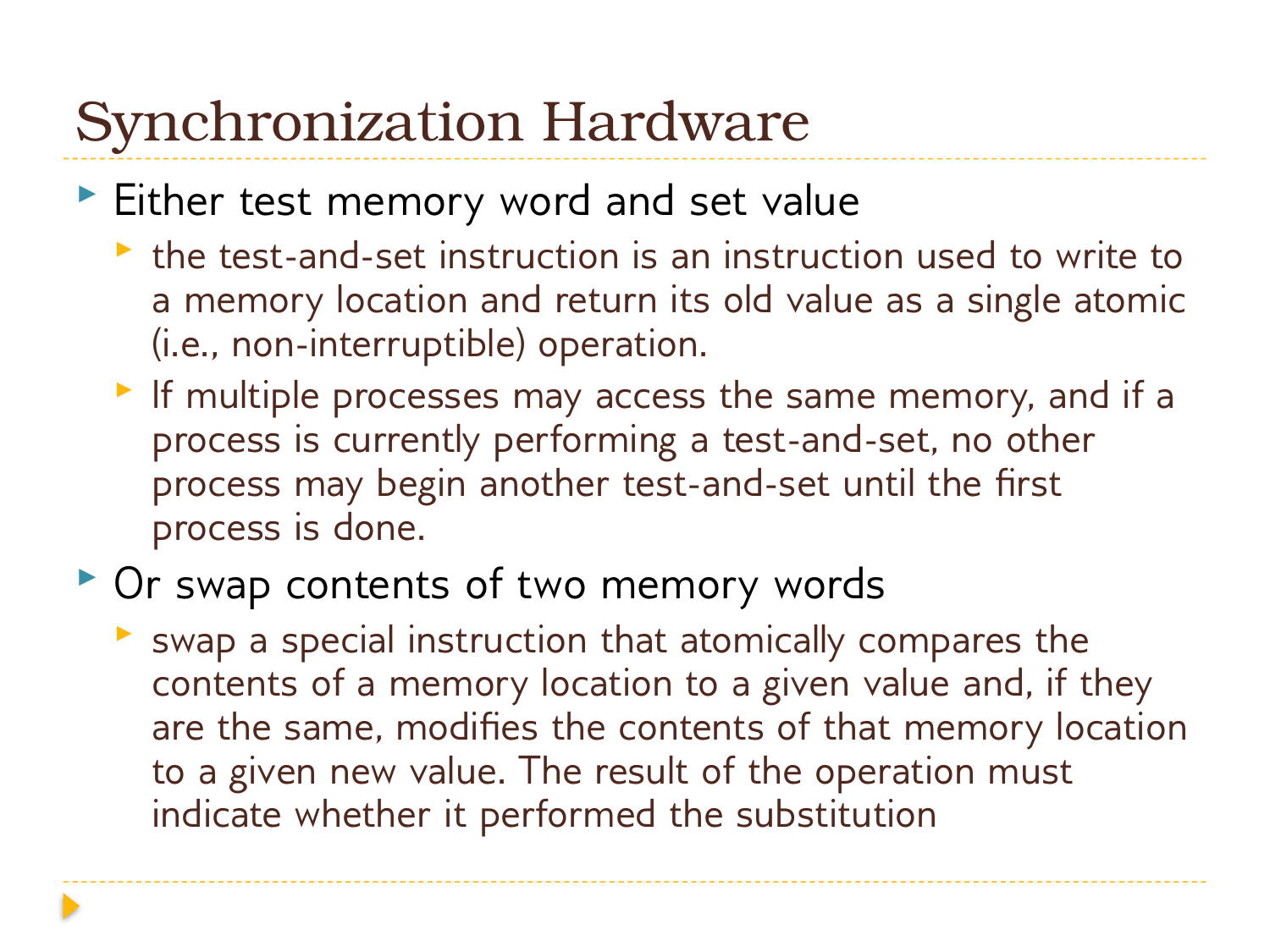

# Synchronization Hardware
Either test memory word and set value
the test-and-set instruction is an instruction used to write to a memory location and return its old value as a single atomic (i.e., non-interruptible) operation.
If multiple processes may access the same memory, and if a process is currently performing a test-and-set, no other process may begin another test-and-set until the first process is done.
Or swap contents of two memory words
swap a special instruction that atomically compares the contents of a memory location to a given value and, if they are the same, modifies the contents of that memory location to a given new value. The result of the operation must indicate whether it performed the substitution